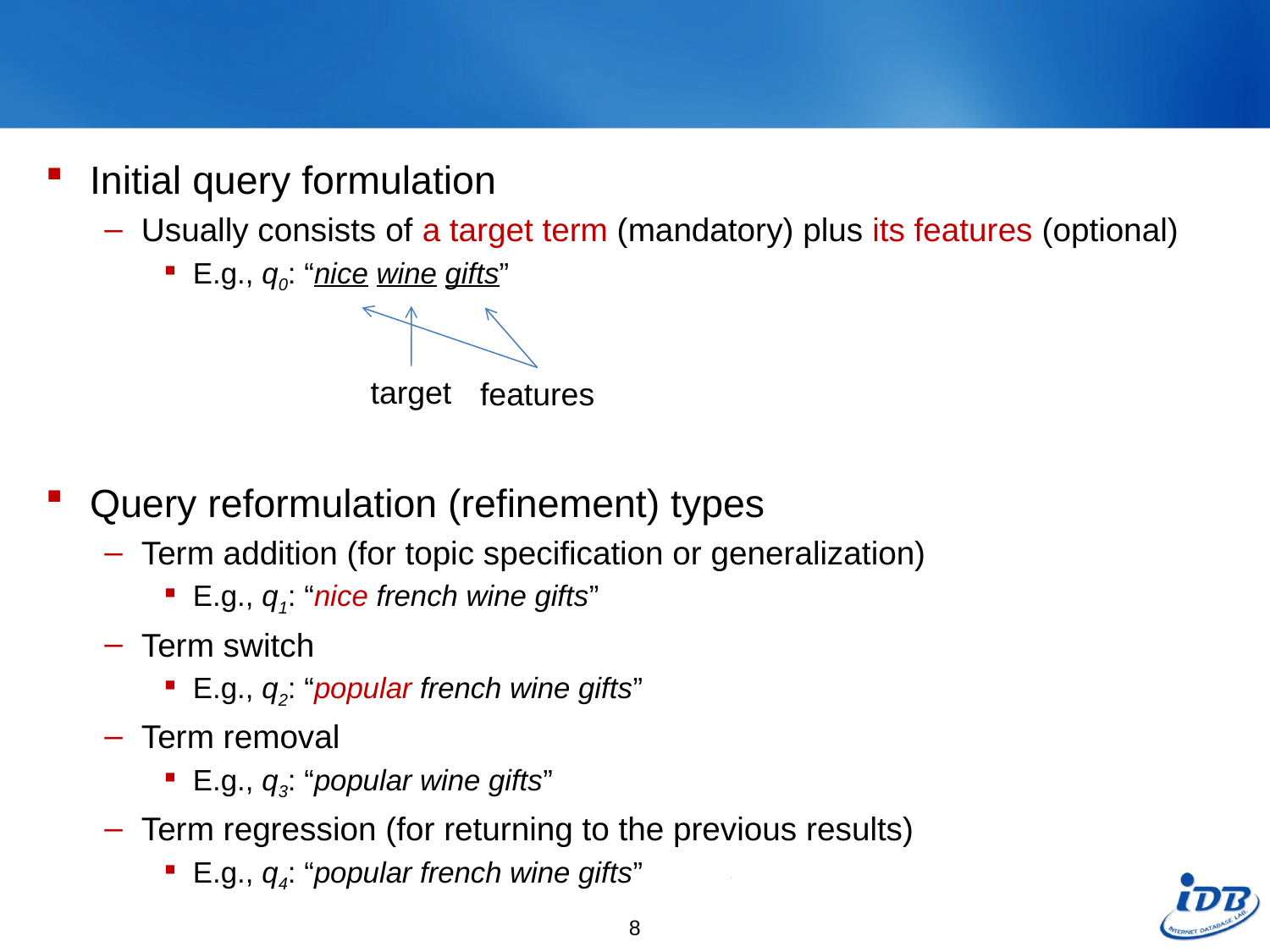

#
Initial query formulation
Usually consists of a target term (mandatory) plus its features (optional)
E.g., q0: “nice wine gifts”

Query reformulation (refinement) types
Term addition (for topic specification or generalization)
E.g., q1: “nice french wine gifts”
Term switch
E.g., q2: “popular french wine gifts”
Term removal
E.g., q3: “popular wine gifts”
Term regression (for returning to the previous results)
E.g., q4: “popular french wine gifts”
target
features
8